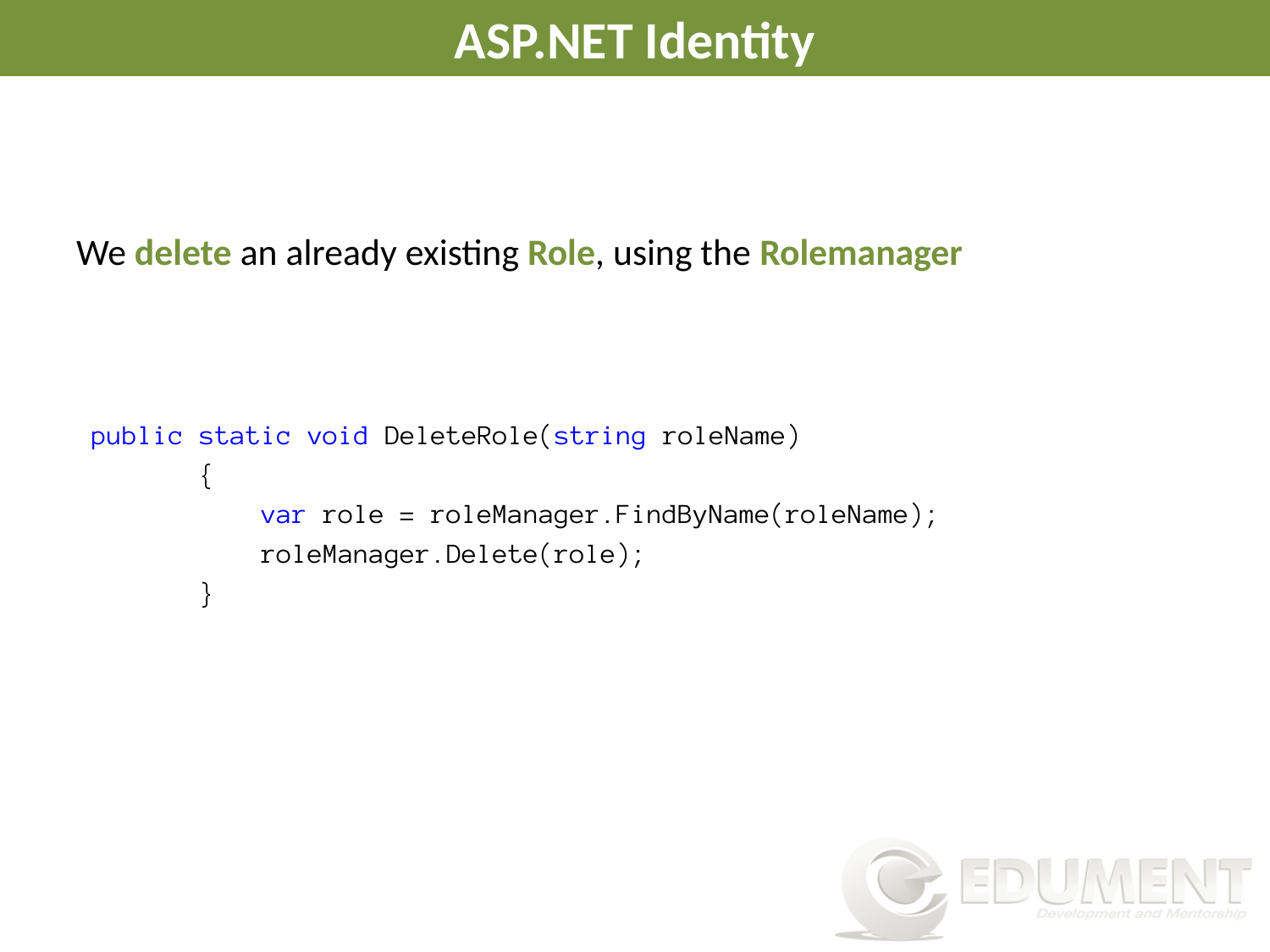

# ASP.NET Identity
We delete an already existing Role, using the Rolemanager

 public static void DeleteRole(string roleName)
        {
            var role = roleManager.FindByName(roleName);
            roleManager.Delete(role);
        }